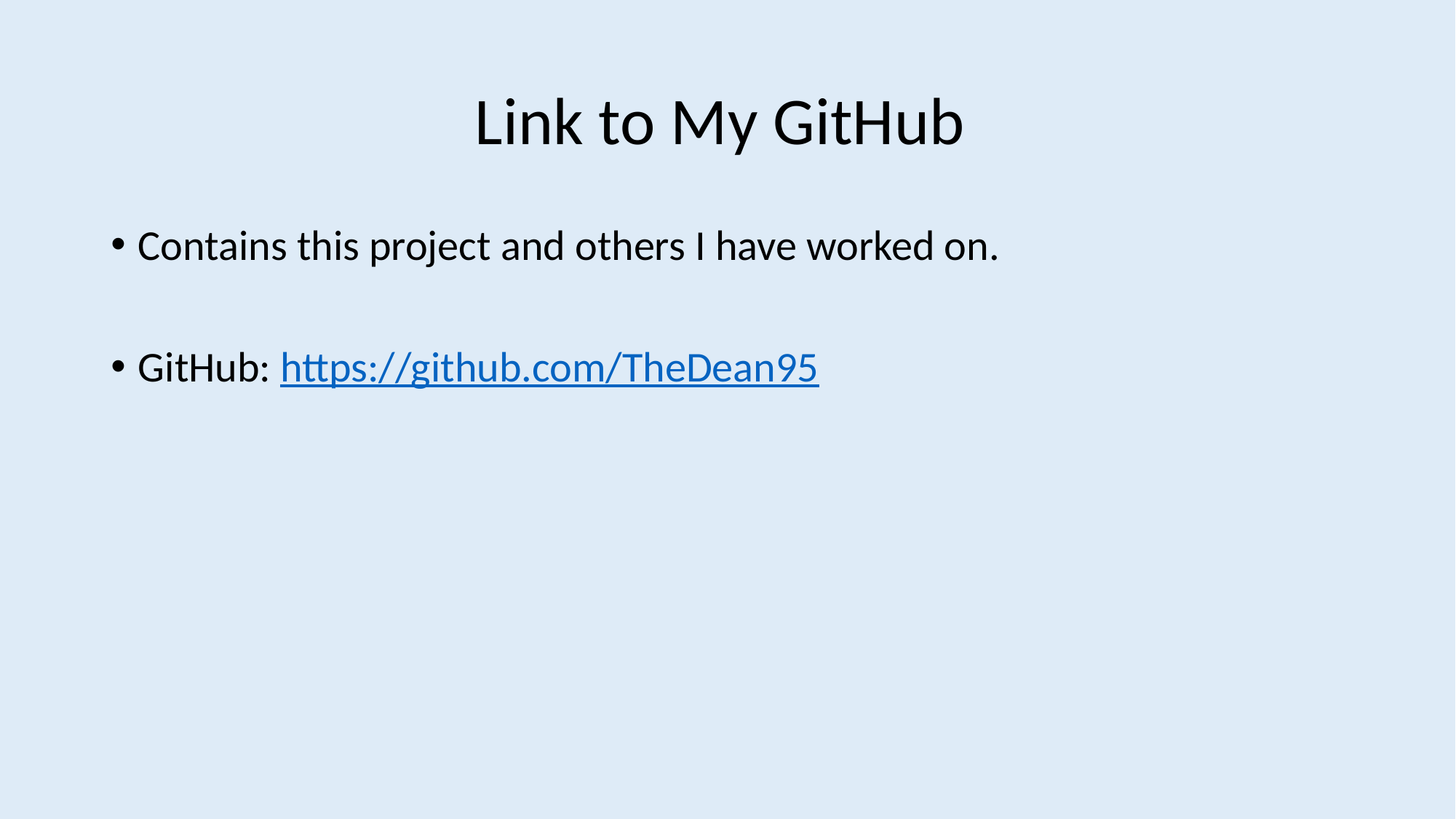

# Link to My GitHub
Contains this project and others I have worked on.

GitHub: https://github.com/TheDean95